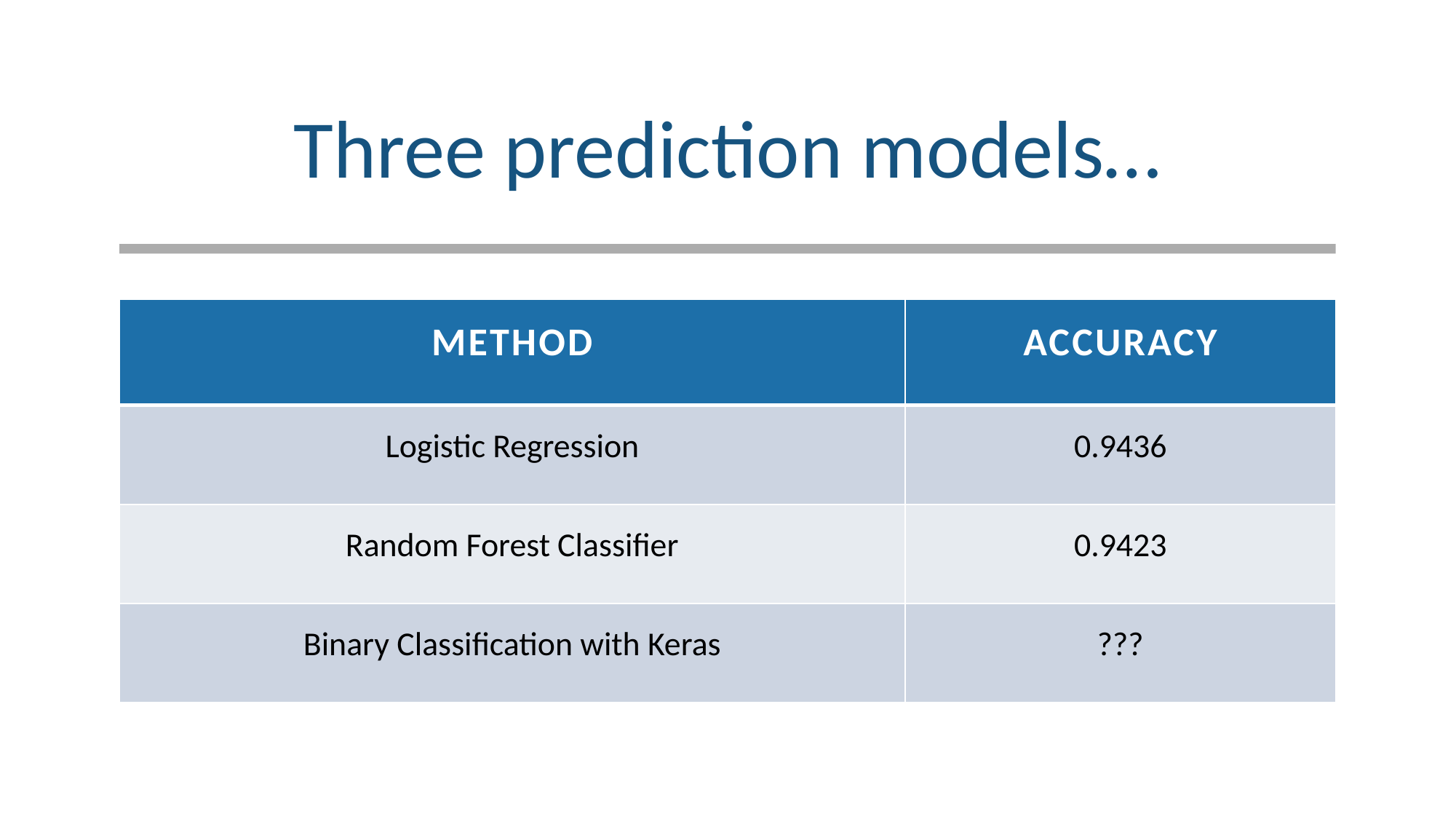

# Three prediction models…

| Method | Accuracy |
| --- | --- |
| Logistic Regression | 0.9436 |
| Random Forest Classifier | 0.9423 |
| Binary Classification with Keras | ??? |